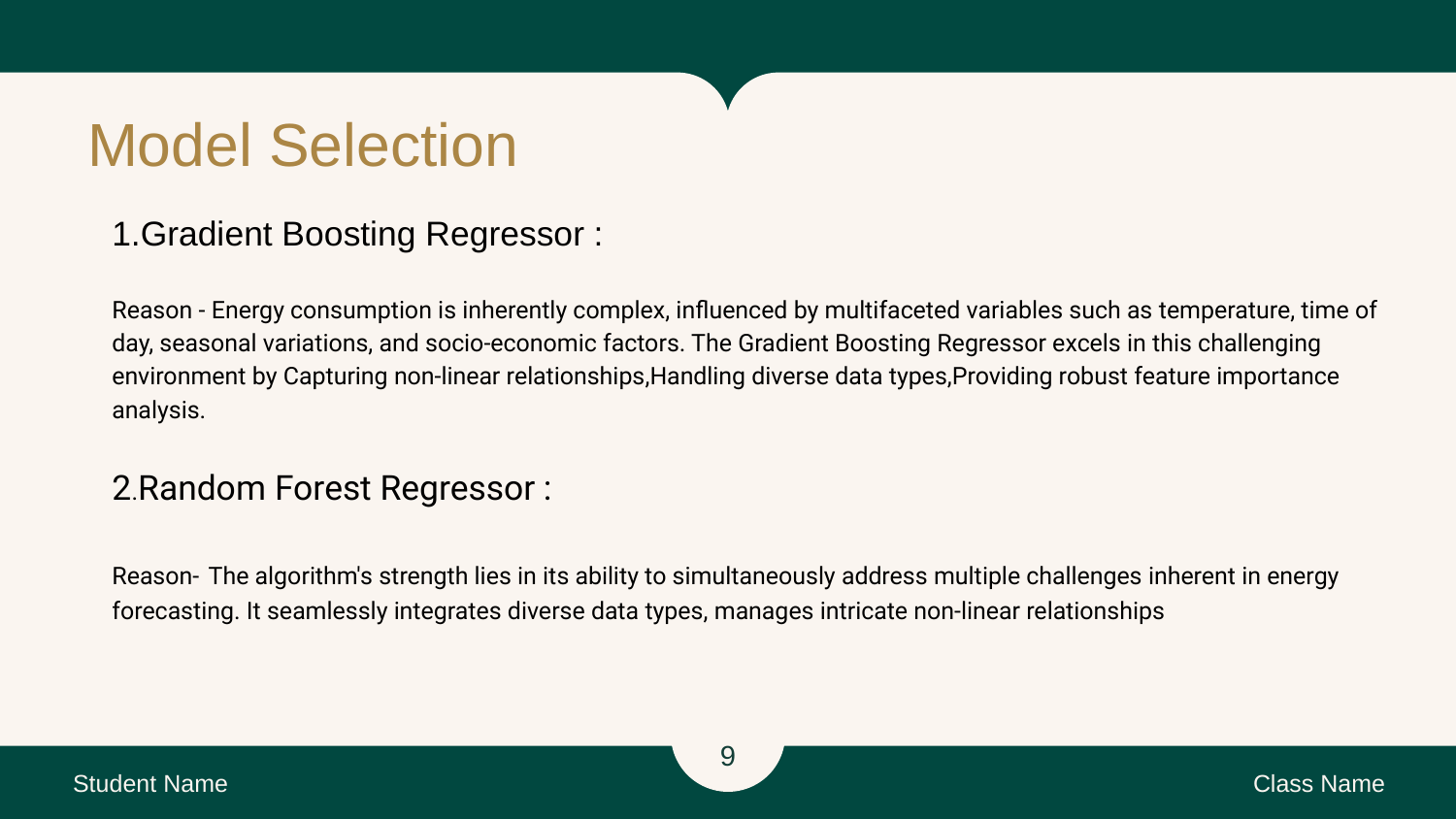

# Model Selection
1.Gradient Boosting Regressor :
Reason - Energy consumption is inherently complex, influenced by multifaceted variables such as temperature, time of day, seasonal variations, and socio-economic factors. The Gradient Boosting Regressor excels in this challenging environment by Capturing non-linear relationships,Handling diverse data types,Providing robust feature importance analysis.
2.Random Forest Regressor :
Reason- The algorithm's strength lies in its ability to simultaneously address multiple challenges inherent in energy forecasting. It seamlessly integrates diverse data types, manages intricate non-linear relationships

Student Name
Class Name